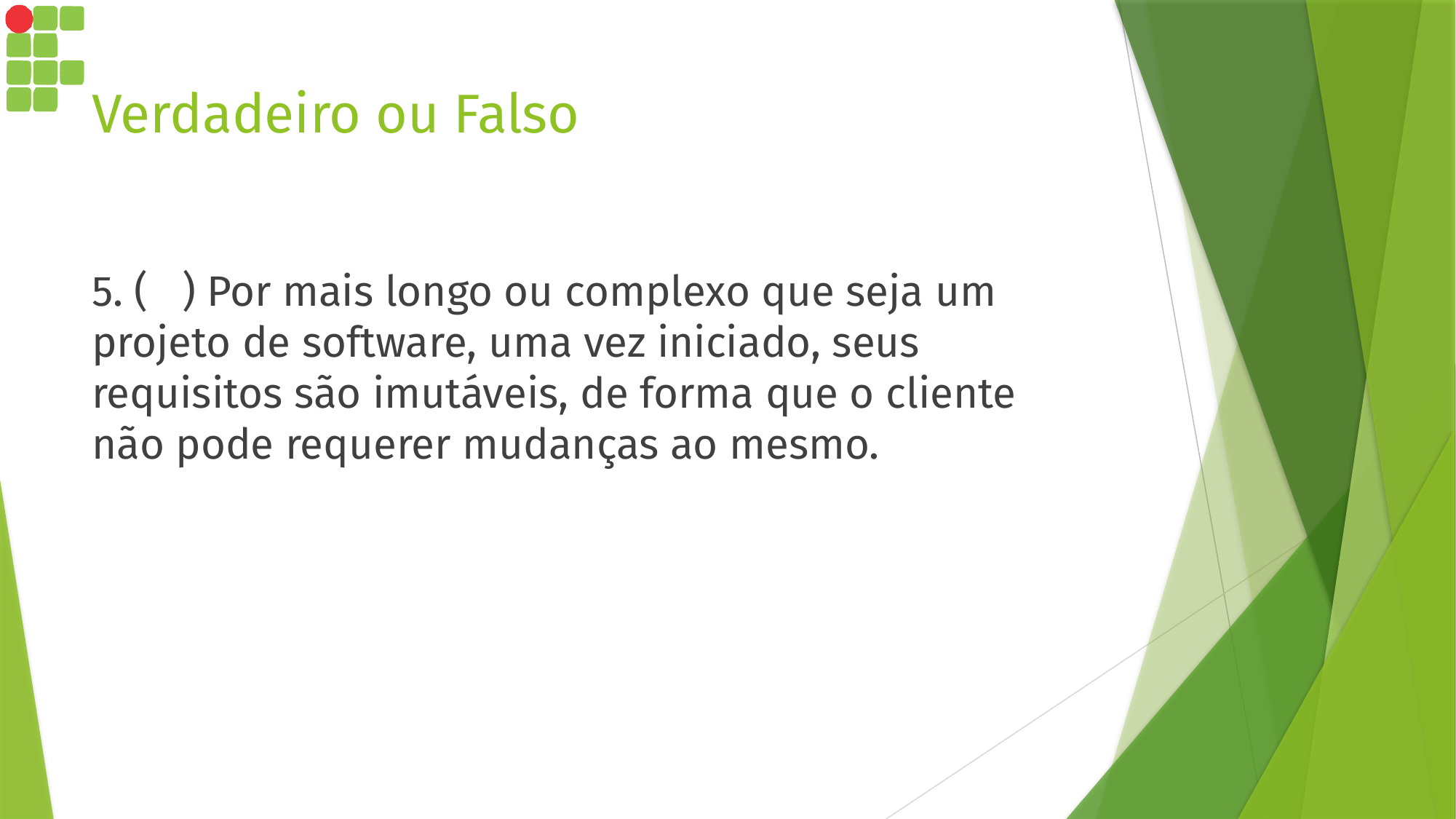

# Verdadeiro ou Falso
5. (   ) Por mais longo ou complexo que seja um projeto de software, uma vez iniciado, seus requisitos são imutáveis, de forma que o cliente não pode requerer mudanças ao mesmo.